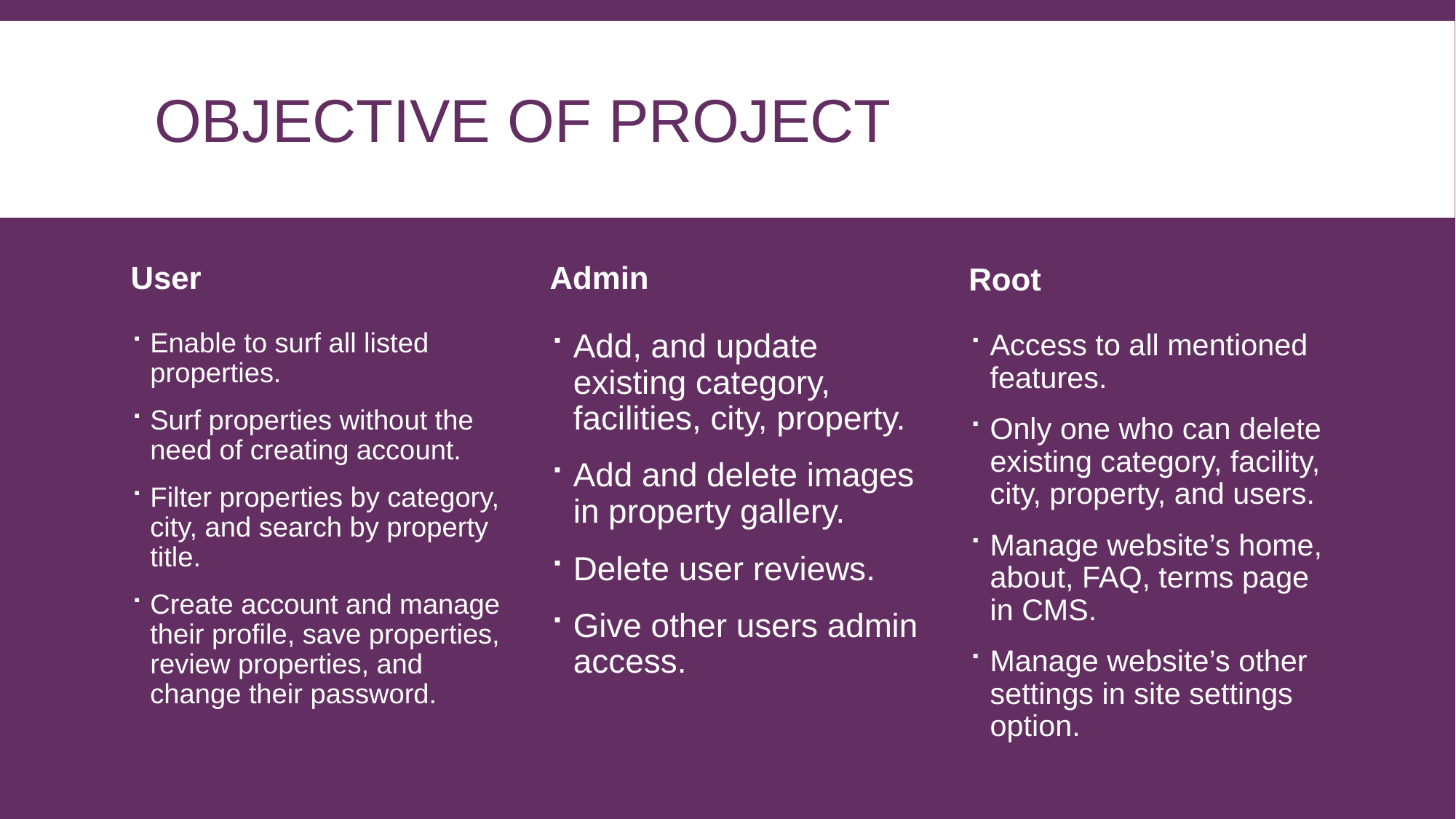

# Objective of project
User
Admin
Root
Add, and update existing category, facilities, city, property.
Add and delete images in property gallery.
Delete user reviews.
Give other users admin access.
Enable to surf all listed properties.
Surf properties without the need of creating account.
Filter properties by category, city, and search by property title.
Create account and manage their profile, save properties, review properties, and change their password.
Access to all mentioned features.
Only one who can delete existing category, facility, city, property, and users.
Manage website’s home, about, FAQ, terms page in CMS.
Manage website’s other settings in site settings option.